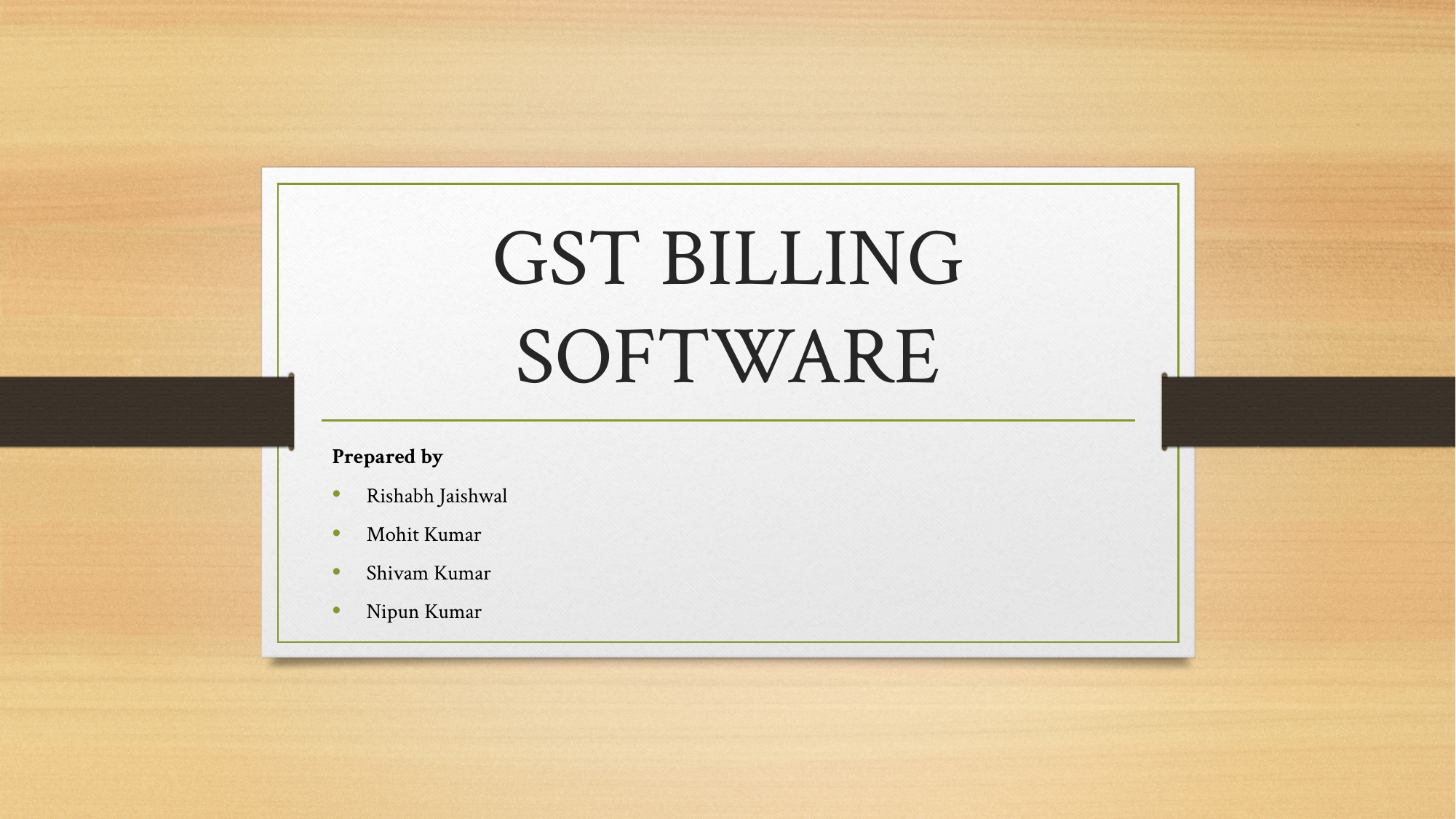

# GST BILLING SOFTWARE
Prepared by
Rishabh Jaishwal
Mohit Kumar
Shivam Kumar
Nipun Kumar